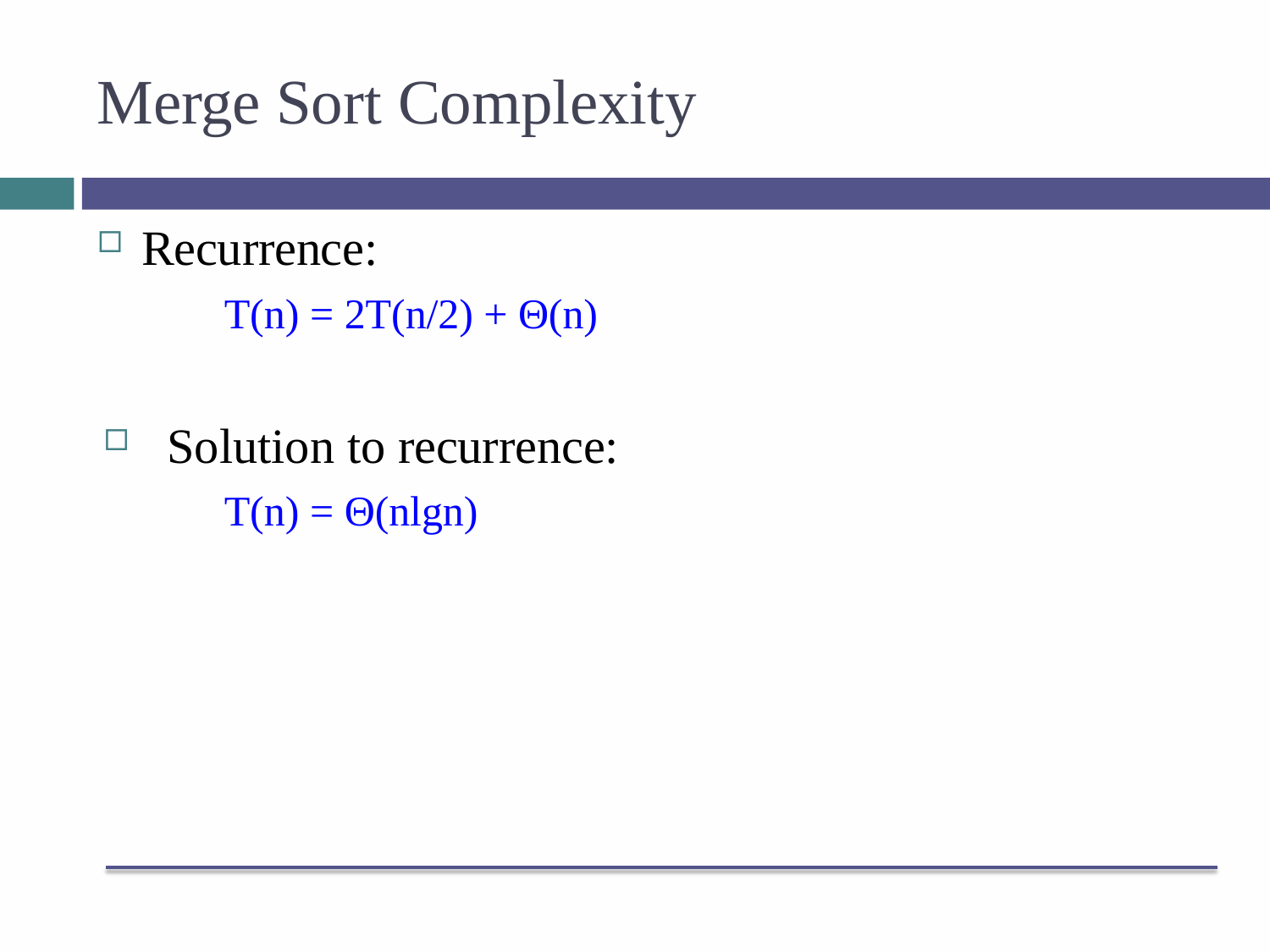

# Merge Sort Complexity
Recurrence:
T(n) = 2T(n/2) + Θ(n)

Solution to recurrence:
T(n) = Θ(nlgn)